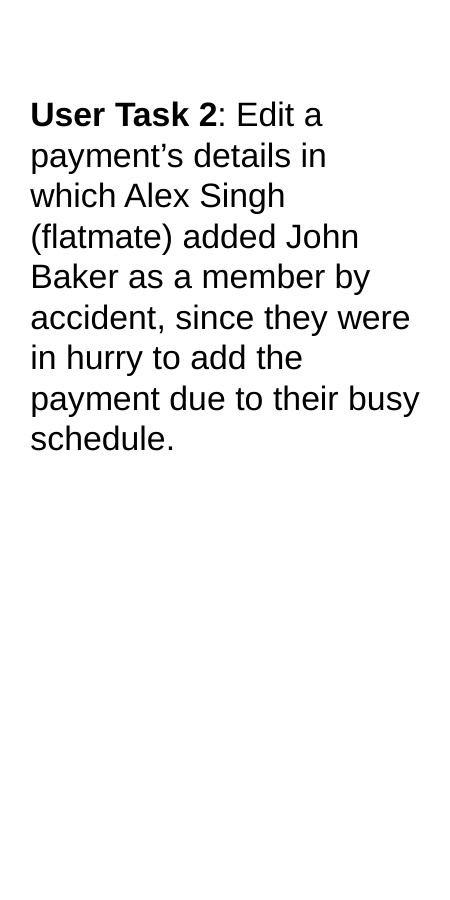

# User Task 2: Edit a
payment’s details in which Alex Singh (flatmate) added John
Baker as a member by accident, since they were in hurry to add the payment due to their busy
schedule.